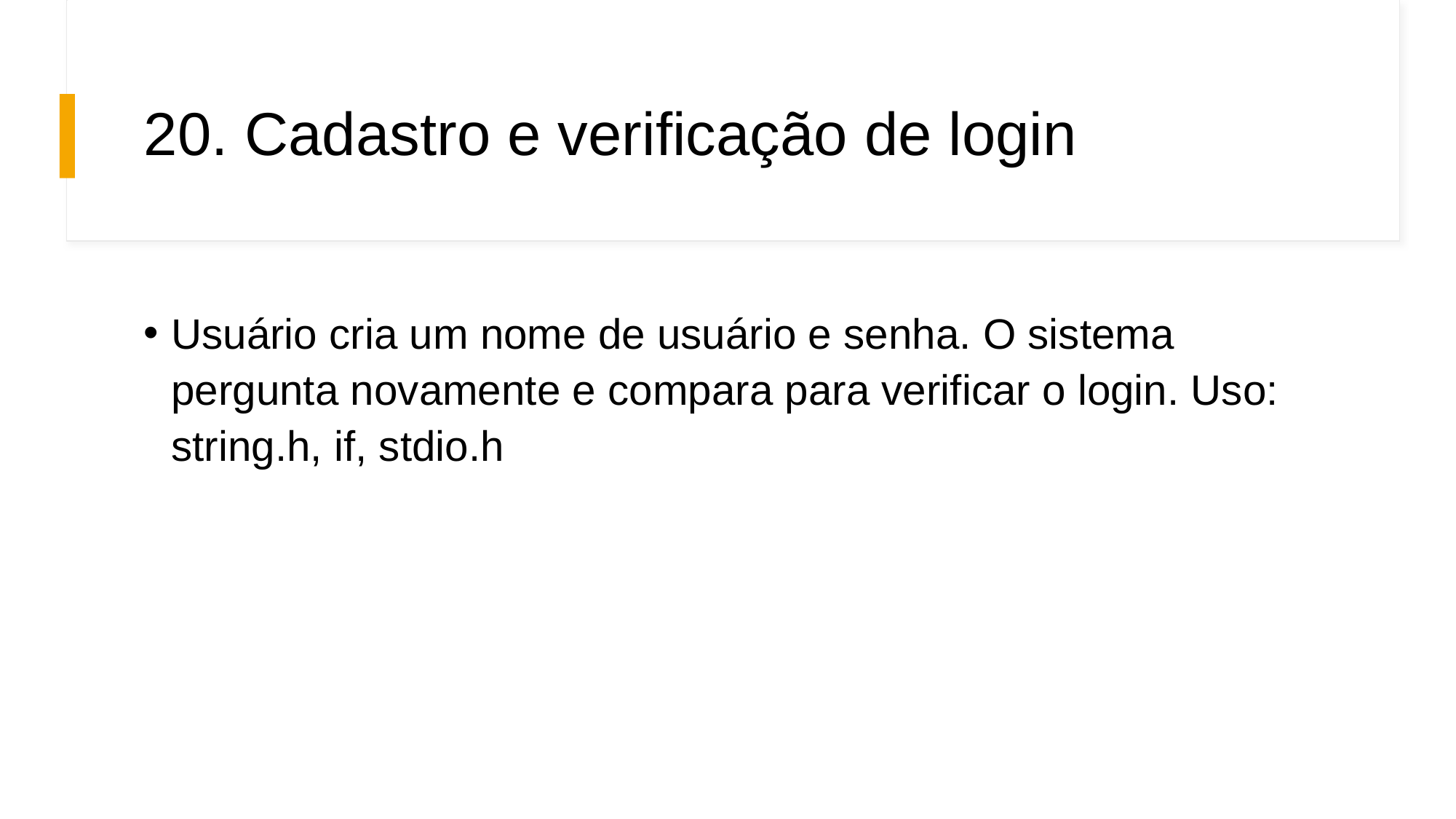

# 20. Cadastro e verificação de login
Usuário cria um nome de usuário e senha. O sistema pergunta novamente e compara para verificar o login. Uso: string.h, if, stdio.h